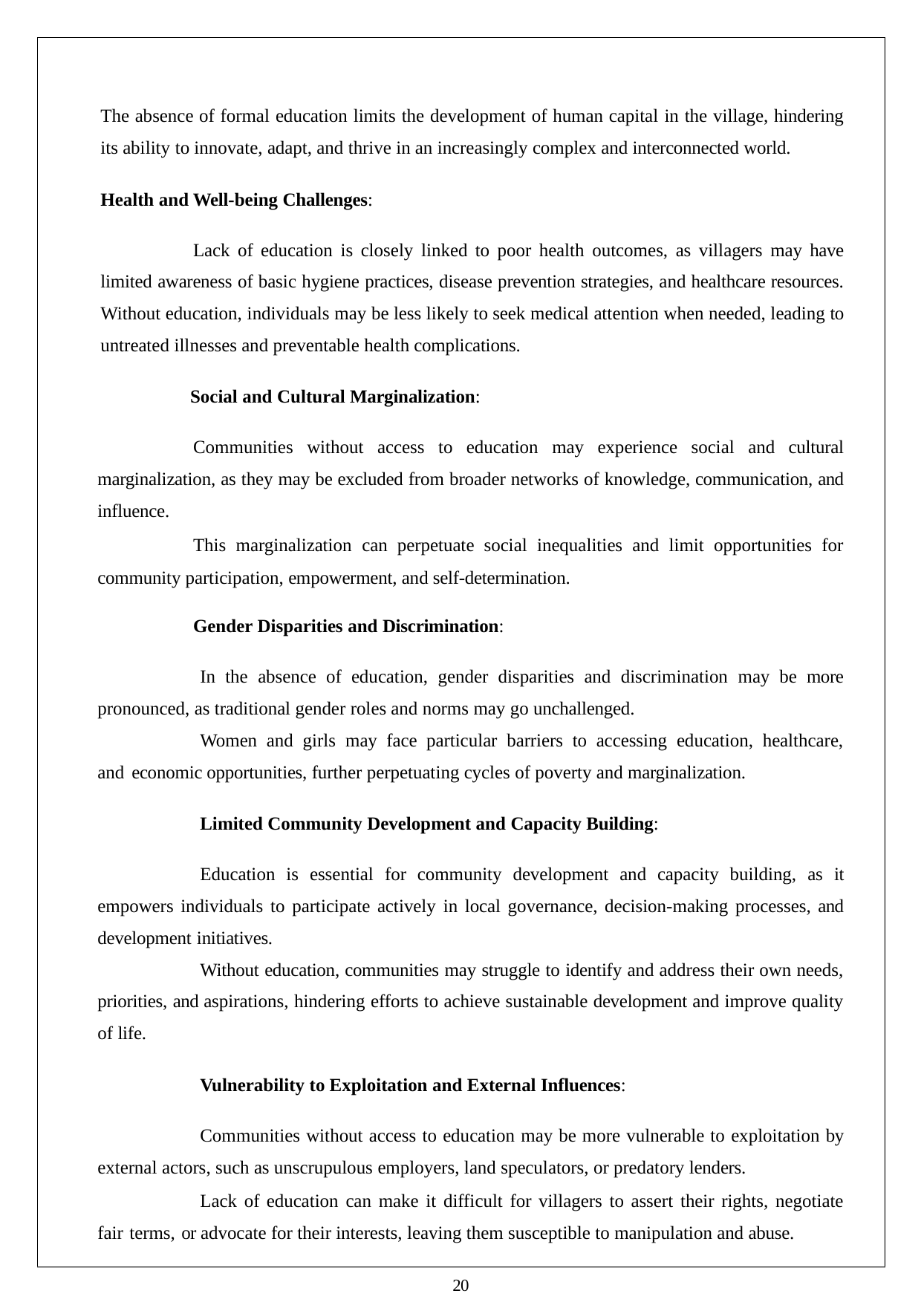

The absence of formal education limits the development of human capital in the village, hindering its ability to innovate, adapt, and thrive in an increasingly complex and interconnected world.

Health and Well-being Challenges:
Lack of education is closely linked to poor health outcomes, as villagers may have limited awareness of basic hygiene practices, disease prevention strategies, and healthcare resources. Without education, individuals may be less likely to seek medical attention when needed, leading to untreated illnesses and preventable health complications.

Social and Cultural Marginalization:
Communities  without  access  to  education  may  experience  social  and  cultural marginalization, as they may be excluded from broader networks of knowledge, communication, and influence.
This marginalization can perpetuate social inequalities and limit opportunities for community participation, empowerment, and self-determination.

Gender Disparities and Discrimination:
In the absence of education, gender disparities and discrimination may be more pronounced, as traditional gender roles and norms may go unchallenged.
Women and girls may face particular barriers to accessing education, healthcare, and economic opportunities, further perpetuating cycles of poverty and marginalization.

Limited Community Development and Capacity Building:
Education is essential for community development and capacity building, as it empowers individuals to participate actively in local governance, decision-making processes, and development initiatives.
Without education, communities may struggle to identify and address their own needs, priorities, and aspirations, hindering efforts to achieve sustainable development and improve quality of life.

Vulnerability to Exploitation and External Influences:
Communities without access to education may be more vulnerable to exploitation by external actors, such as unscrupulous employers, land speculators, or predatory lenders.
Lack of education can make it difficult for villagers to assert their rights, negotiate fair terms, or advocate for their interests, leaving them susceptible to manipulation and abuse.
20